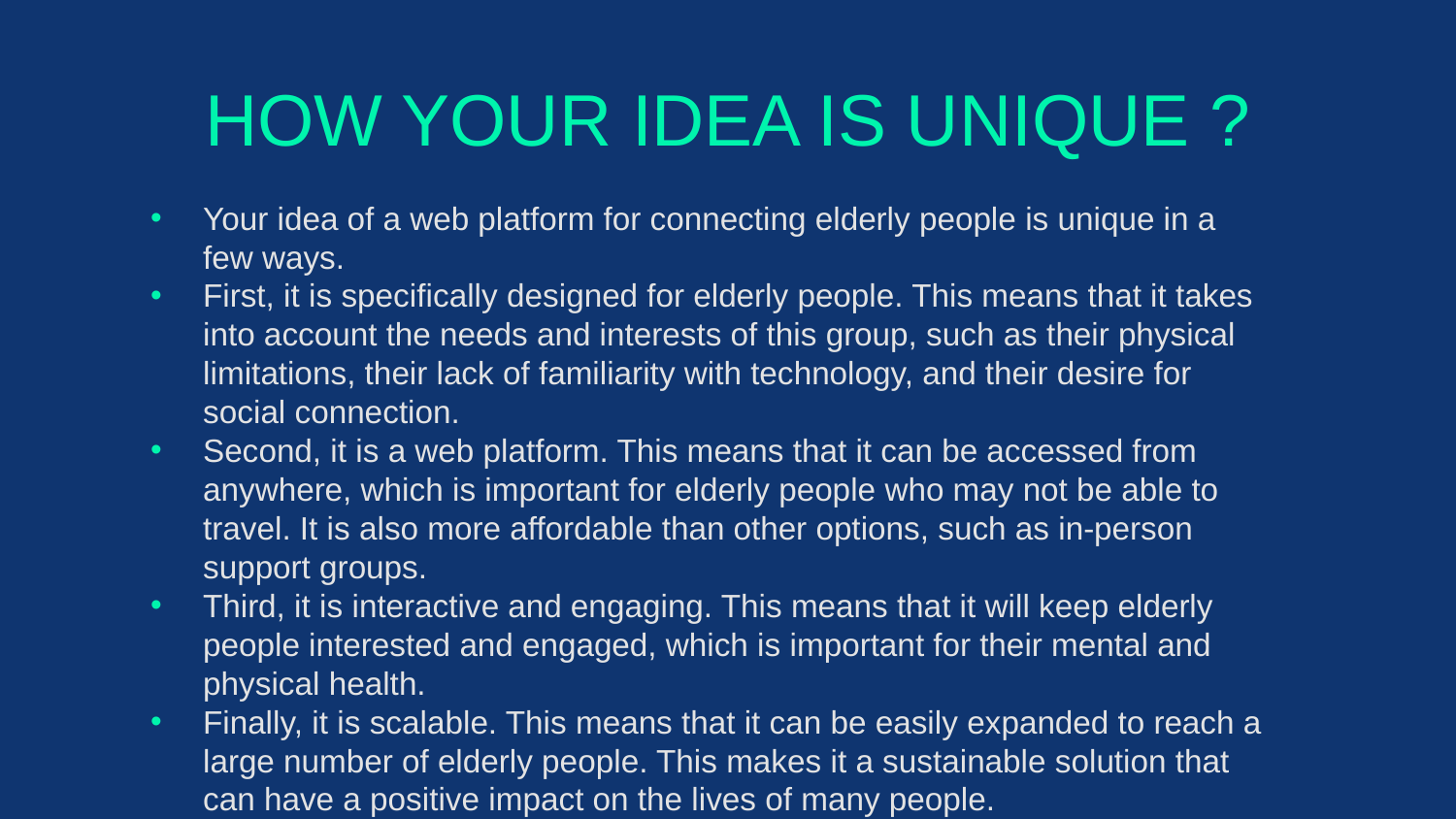

# HOW YOUR IDEA IS UNIQUE ?
Your idea of a web platform for connecting elderly people is unique in a few ways.
First, it is specifically designed for elderly people. This means that it takes into account the needs and interests of this group, such as their physical limitations, their lack of familiarity with technology, and their desire for social connection.
Second, it is a web platform. This means that it can be accessed from anywhere, which is important for elderly people who may not be able to travel. It is also more affordable than other options, such as in-person support groups.
Third, it is interactive and engaging. This means that it will keep elderly people interested and engaged, which is important for their mental and physical health.
Finally, it is scalable. This means that it can be easily expanded to reach a large number of elderly people. This makes it a sustainable solution that can have a positive impact on the lives of many people.